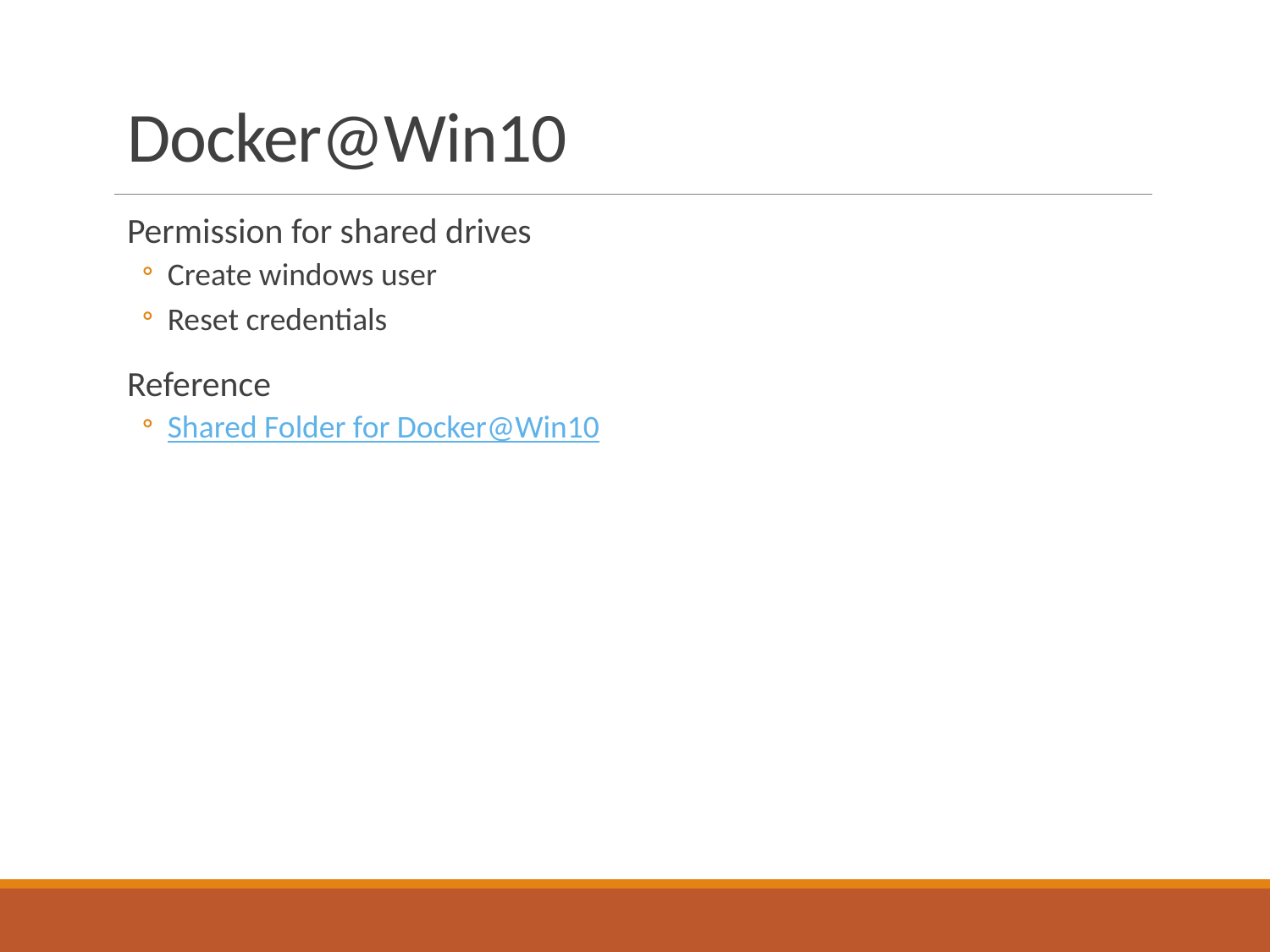

# Docker@Win10
Permission for shared drives
Create windows user
Reset credentials
Reference
Shared Folder for Docker@Win10